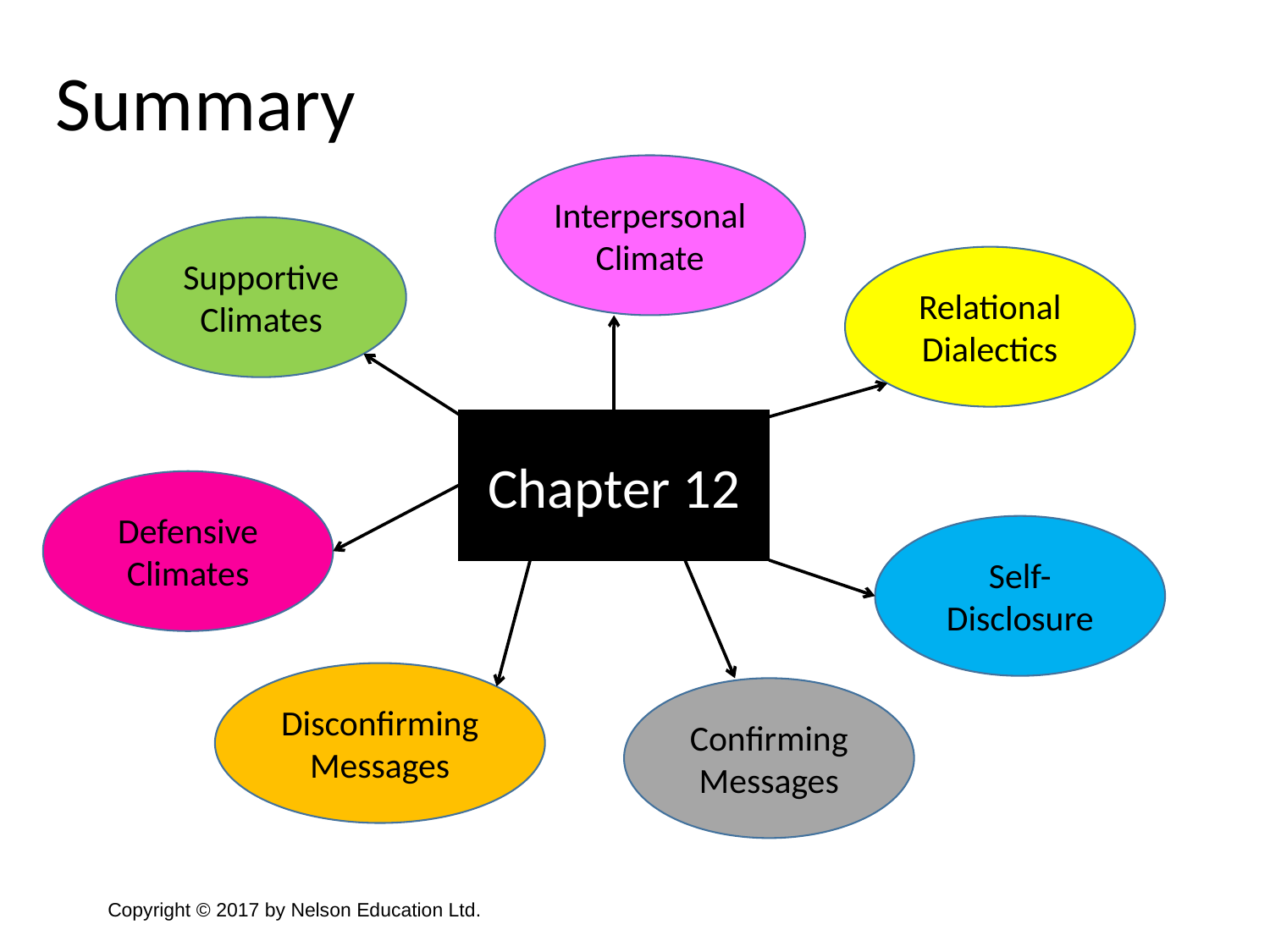

Summary
Interpersonal Climate
Supportive Climates
Relational
Dialectics
Chapter 12
Defensive Climates
Self-Disclosure
Disconfirming
Messages
Confirming Messages